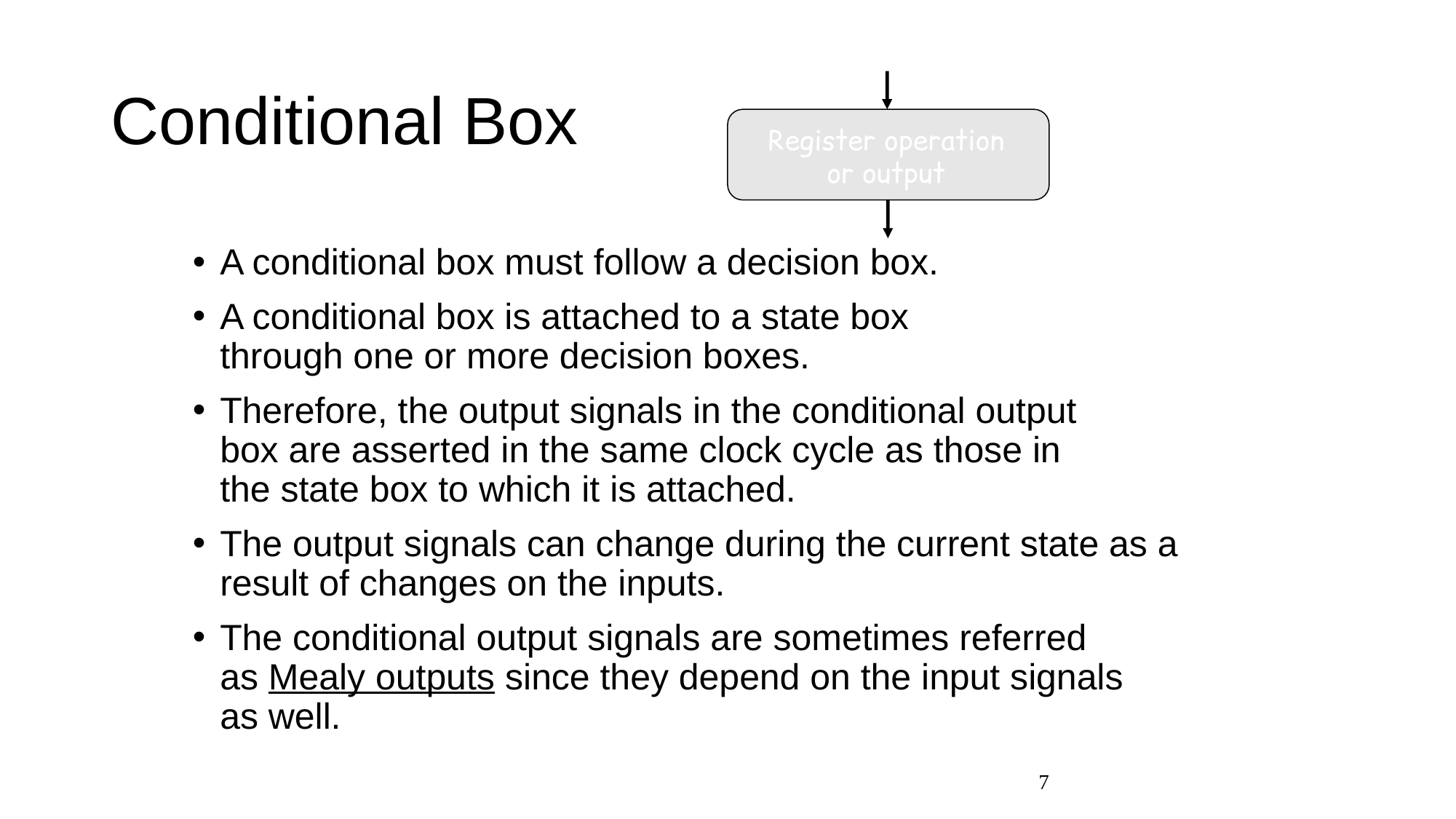

# Conditional Box

Register operation
or output

A conditional box must follow a decision box.
A conditional box is attached to a state box
through one or more decision boxes.
Therefore, the output signals in the conditional output
box are asserted in the same clock cycle as those in
the state box to which it is attached.
The output signals can change during the current state as a
result of changes on the inputs.
The conditional output signals are sometimes referred
as Mealy outputs since they depend on the input signals
as well.
7